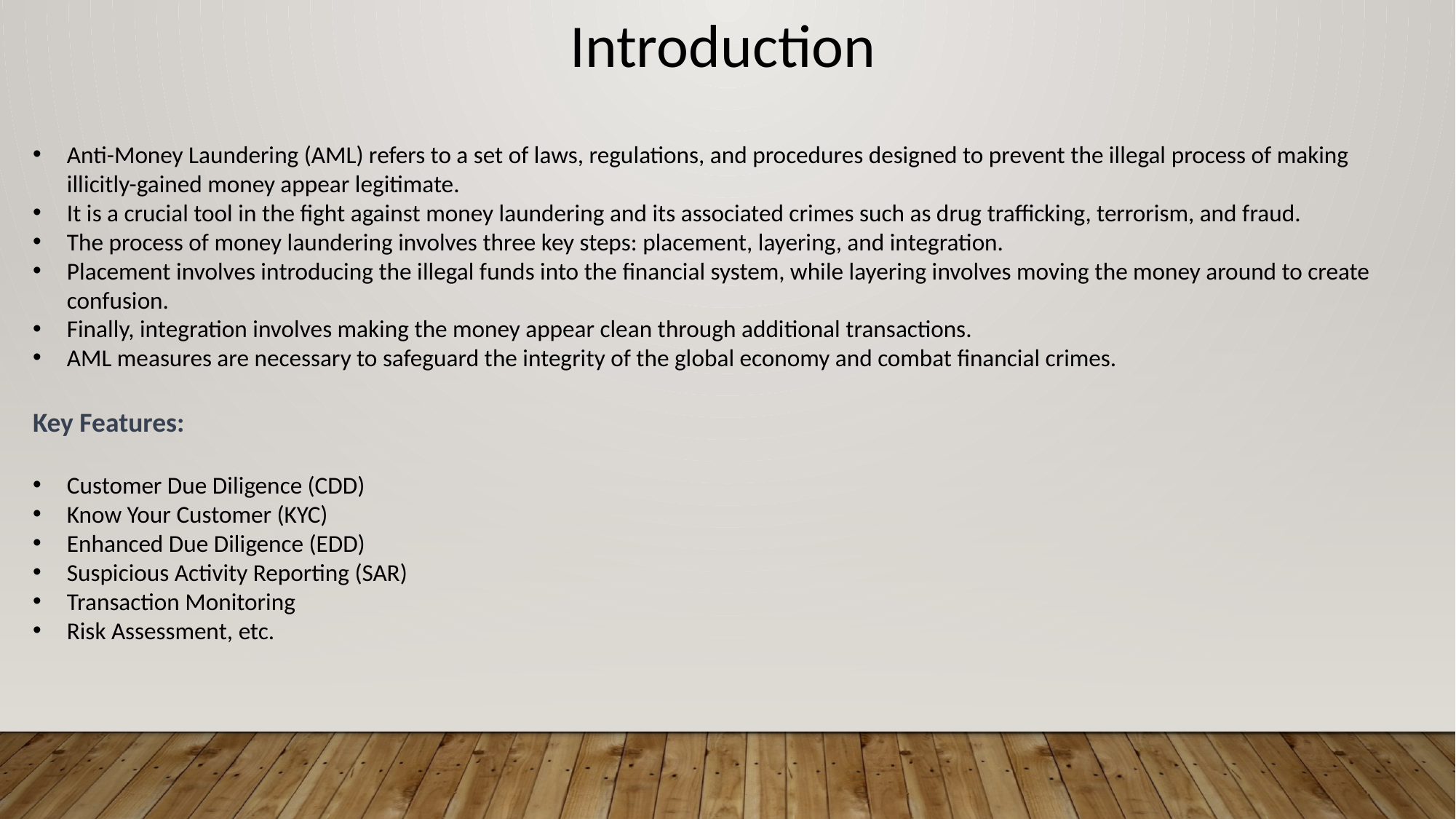

Introduction
Anti-Money Laundering (AML) refers to a set of laws, regulations, and procedures designed to prevent the illegal process of making illicitly-gained money appear legitimate.
It is a crucial tool in the fight against money laundering and its associated crimes such as drug trafficking, terrorism, and fraud.
The process of money laundering involves three key steps: placement, layering, and integration.
Placement involves introducing the illegal funds into the financial system, while layering involves moving the money around to create confusion.
Finally, integration involves making the money appear clean through additional transactions.
AML measures are necessary to safeguard the integrity of the global economy and combat financial crimes.

Key Features:

Customer Due Diligence (CDD)
Know Your Customer (KYC)
Enhanced Due Diligence (EDD)
Suspicious Activity Reporting (SAR)
Transaction Monitoring
Risk Assessment, etc.